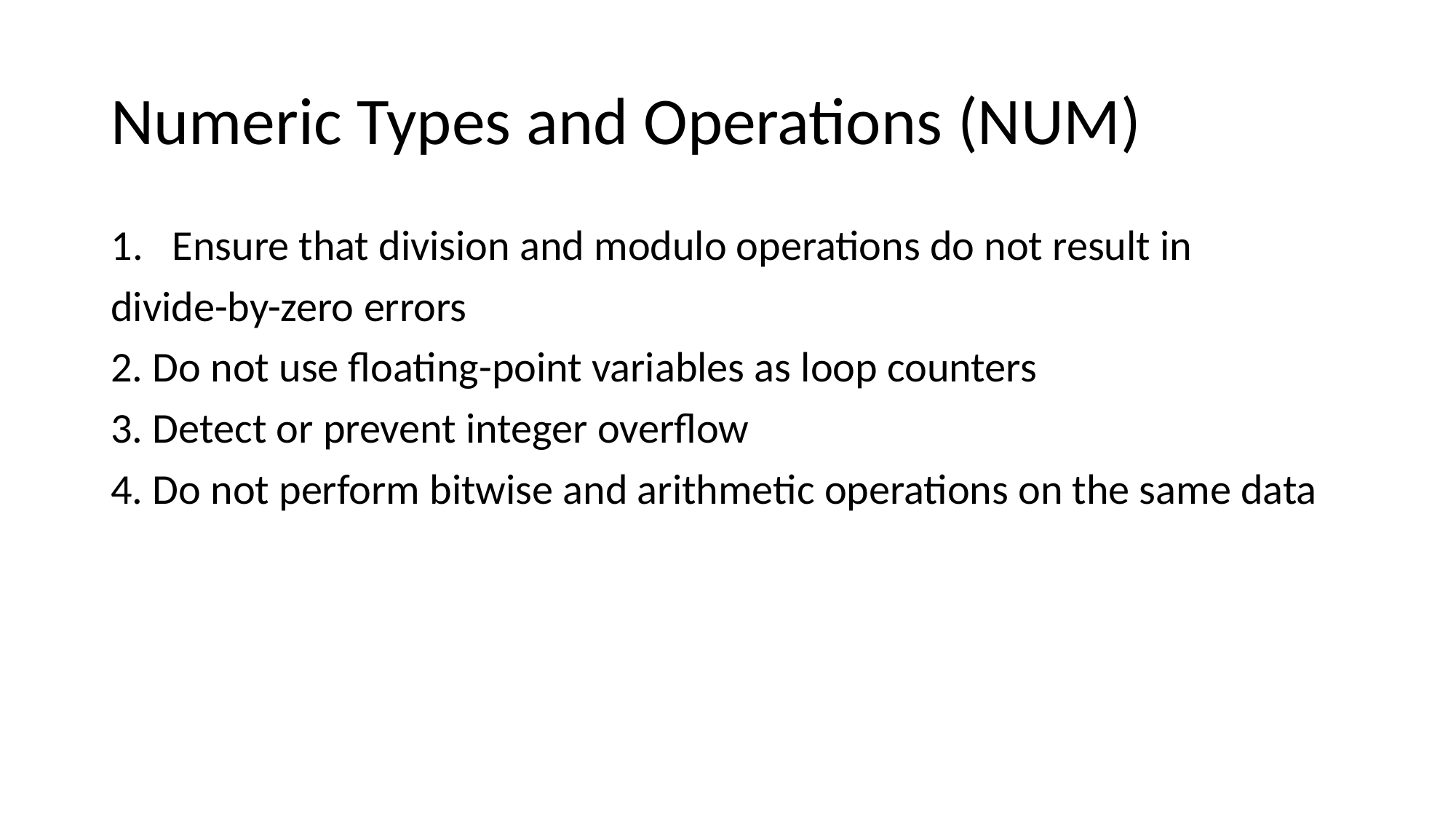

# Numeric Types and Operations (NUM)
Ensure that division and modulo operations do not result in
divide-by-zero errors
2. Do not use floating-point variables as loop counters
3. Detect or prevent integer overflow
4. Do not perform bitwise and arithmetic operations on the same data